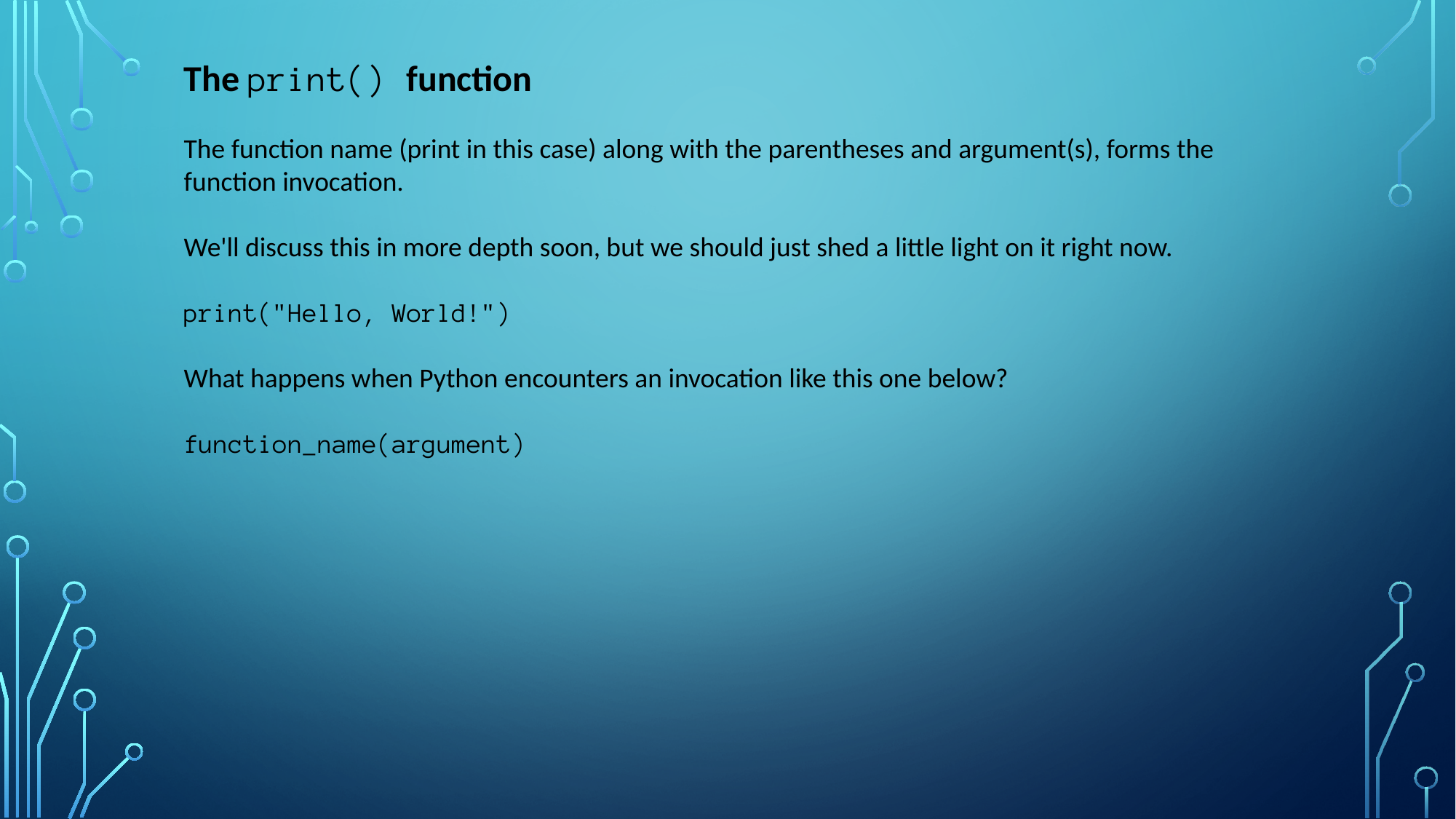

The print() function

The function name (print in this case) along with the parentheses and argument(s), forms the function invocation.

We'll discuss this in more depth soon, but we should just shed a little light on it right now.

print("Hello, World!")

What happens when Python encounters an invocation like this one below?

function_name(argument)